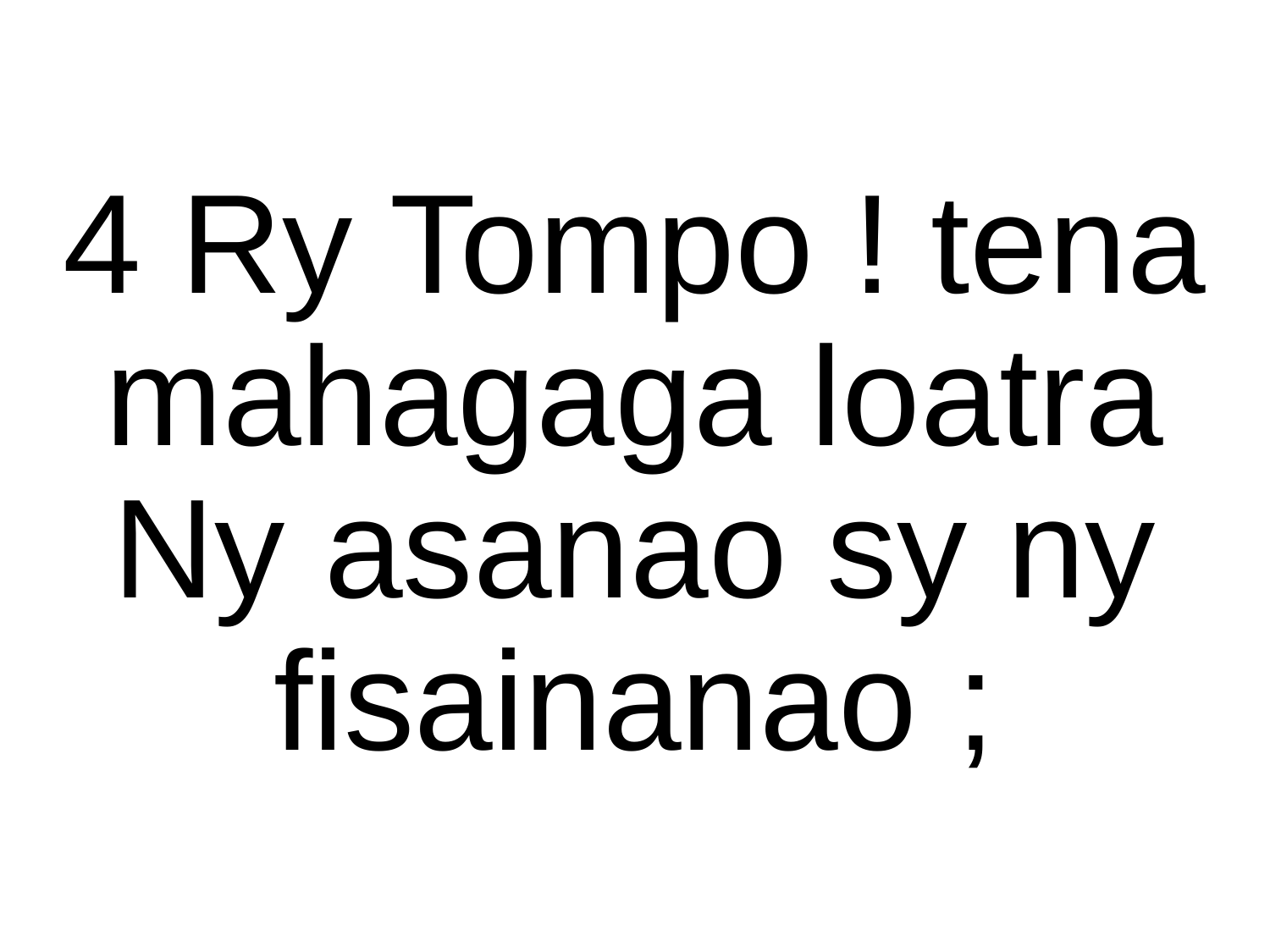

4 Ry Tompo ! tena mahagaga loatra
Ny asanao sy ny fisainanao ;